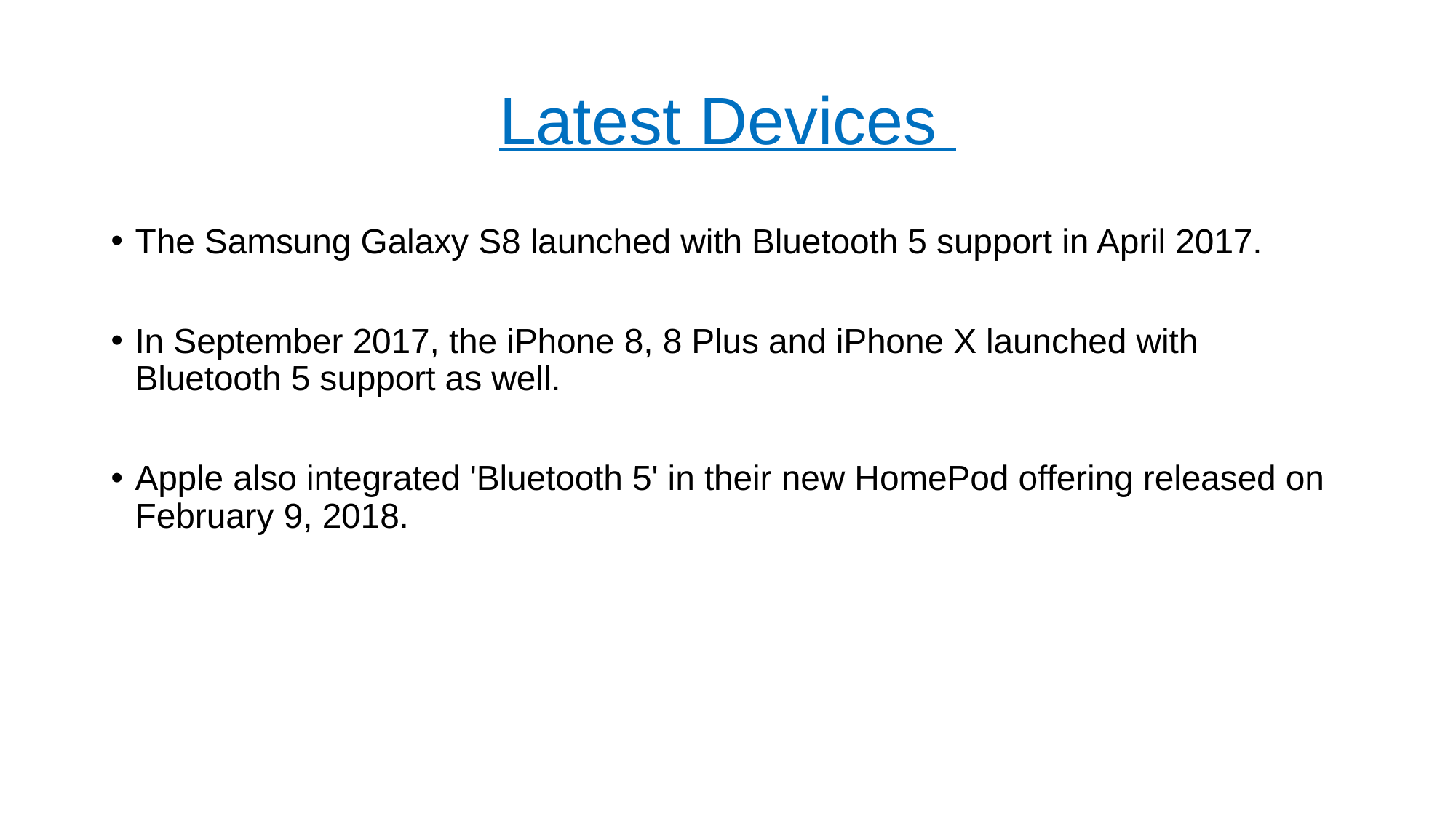

# Latest Devices
The Samsung Galaxy S8 launched with Bluetooth 5 support in April 2017.

In September 2017, the iPhone 8, 8 Plus and iPhone X launched with Bluetooth 5 support as well.

Apple also integrated 'Bluetooth 5' in their new HomePod offering released on February 9, 2018.